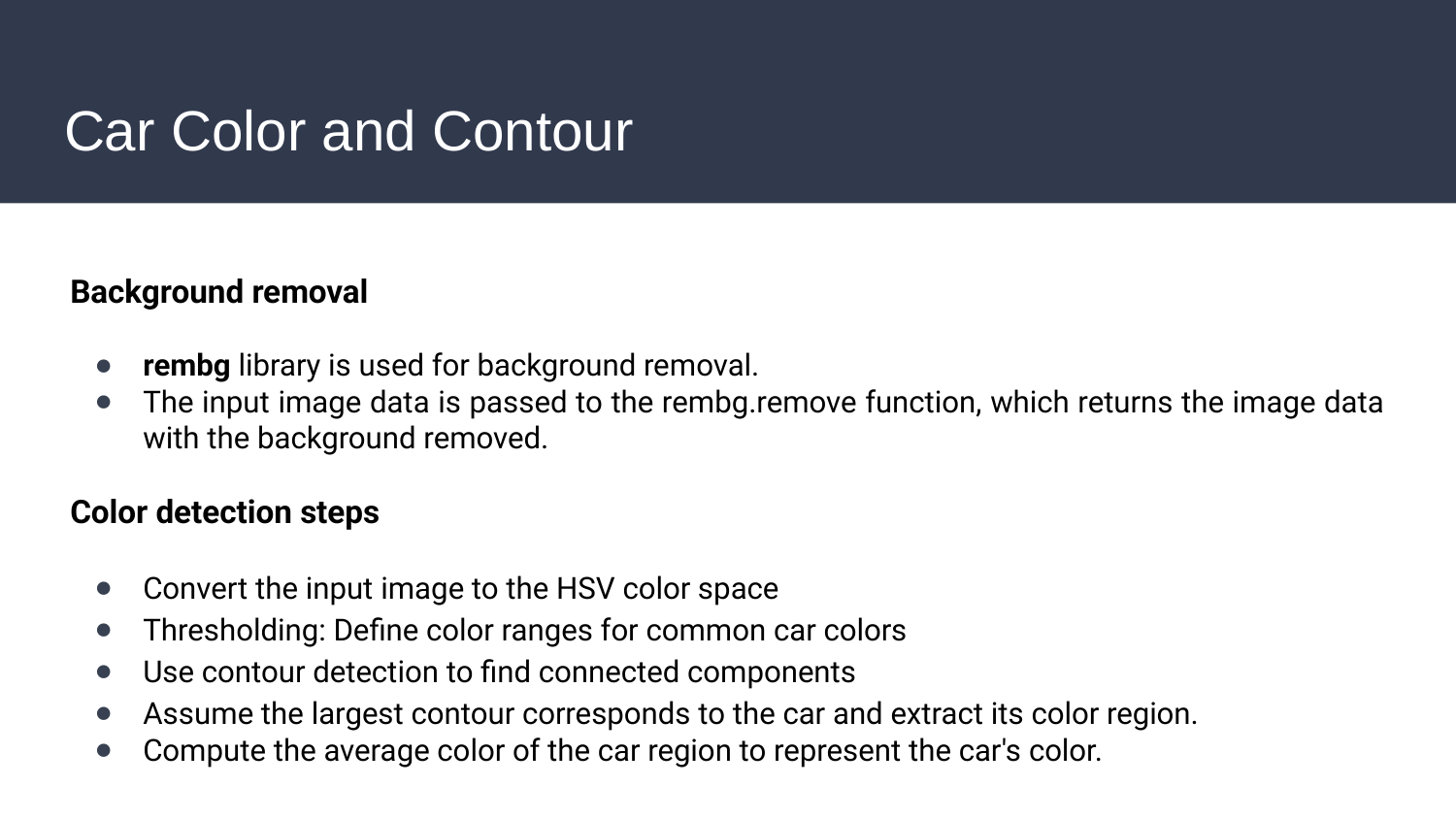

# Car Color and Contour
Background removal

rembg library is used for background removal.
The input image data is passed to the rembg.remove function, which returns the image data with the background removed.

Color detection steps

Convert the input image to the HSV color space
Thresholding: Define color ranges for common car colors
Use contour detection to find connected components
Assume the largest contour corresponds to the car and extract its color region.
Compute the average color of the car region to represent the car's color.